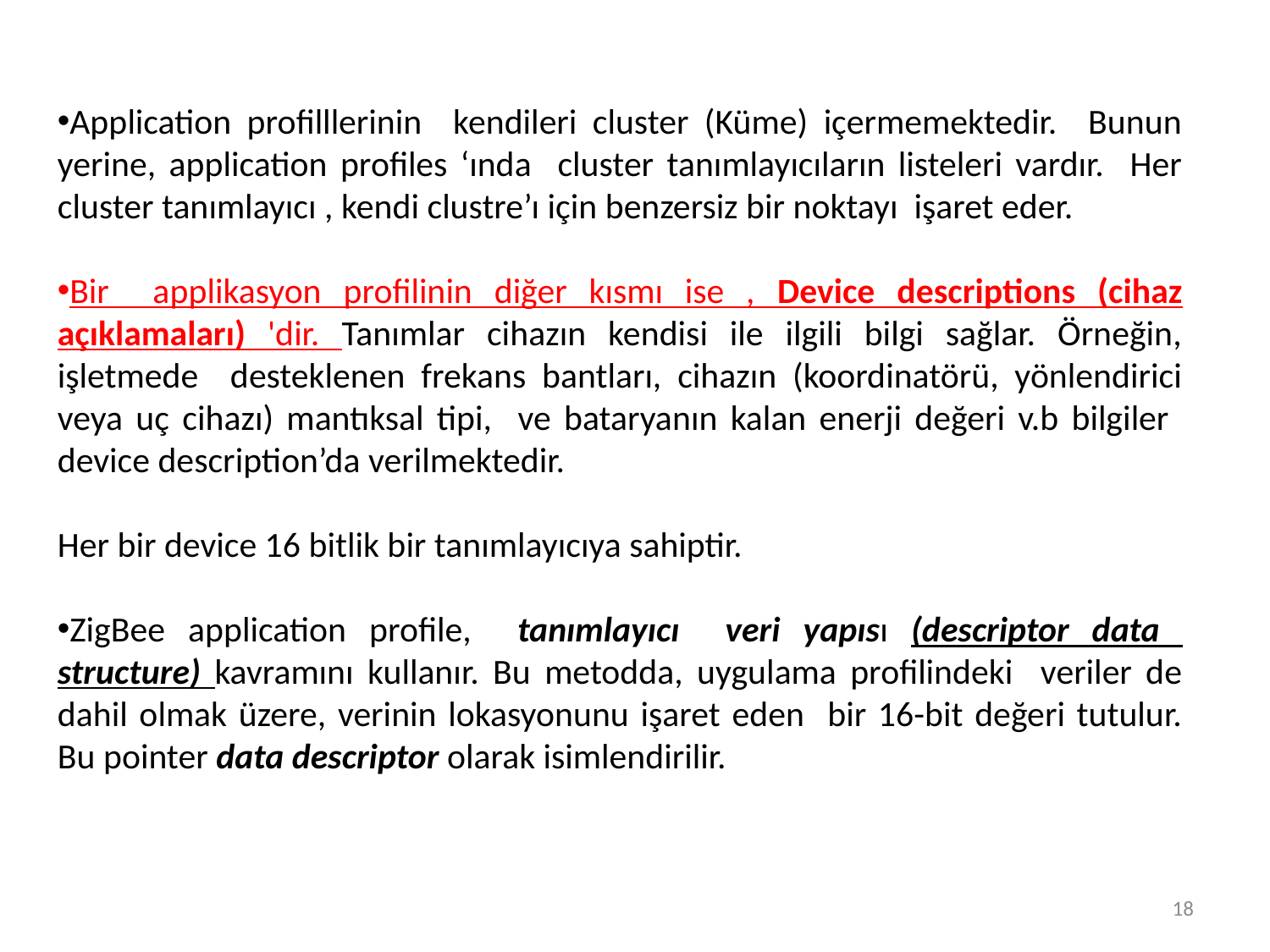

Application profilllerinin  kendileri cluster (Küme) içermemektedir.  Bunun yerine, application profiles ‘ında  cluster tanımlayıcıların listeleri vardır.  Her cluster tanımlayıcı , kendi clustre’ı için benzersiz bir noktayı  işaret eder.

Bir  applikasyon profilinin diğer kısmı ise , Device descriptions (cihaz açıklamaları) 'dir. Tanımlar cihazın kendisi ile ilgili bilgi sağlar. Örneğin, işletmede  desteklenen frekans bantları, cihazın (koordinatörü, yönlendirici veya uç cihazı) mantıksal tipi,  ve bataryanın kalan enerji değeri v.b bilgiler  device description’da verilmektedir.

Her bir device 16 bitlik bir tanımlayıcıya sahiptir.

ZigBee application profile,  tanımlayıcı  veri yapısı (descriptor data  structure) kavramını kullanır. Bu metodda, uygulama profilindeki  veriler de dahil olmak üzere, verinin lokasyonunu işaret eden  bir 16-bit değeri tutulur. Bu pointer data descriptor olarak isimlendirilir.
18